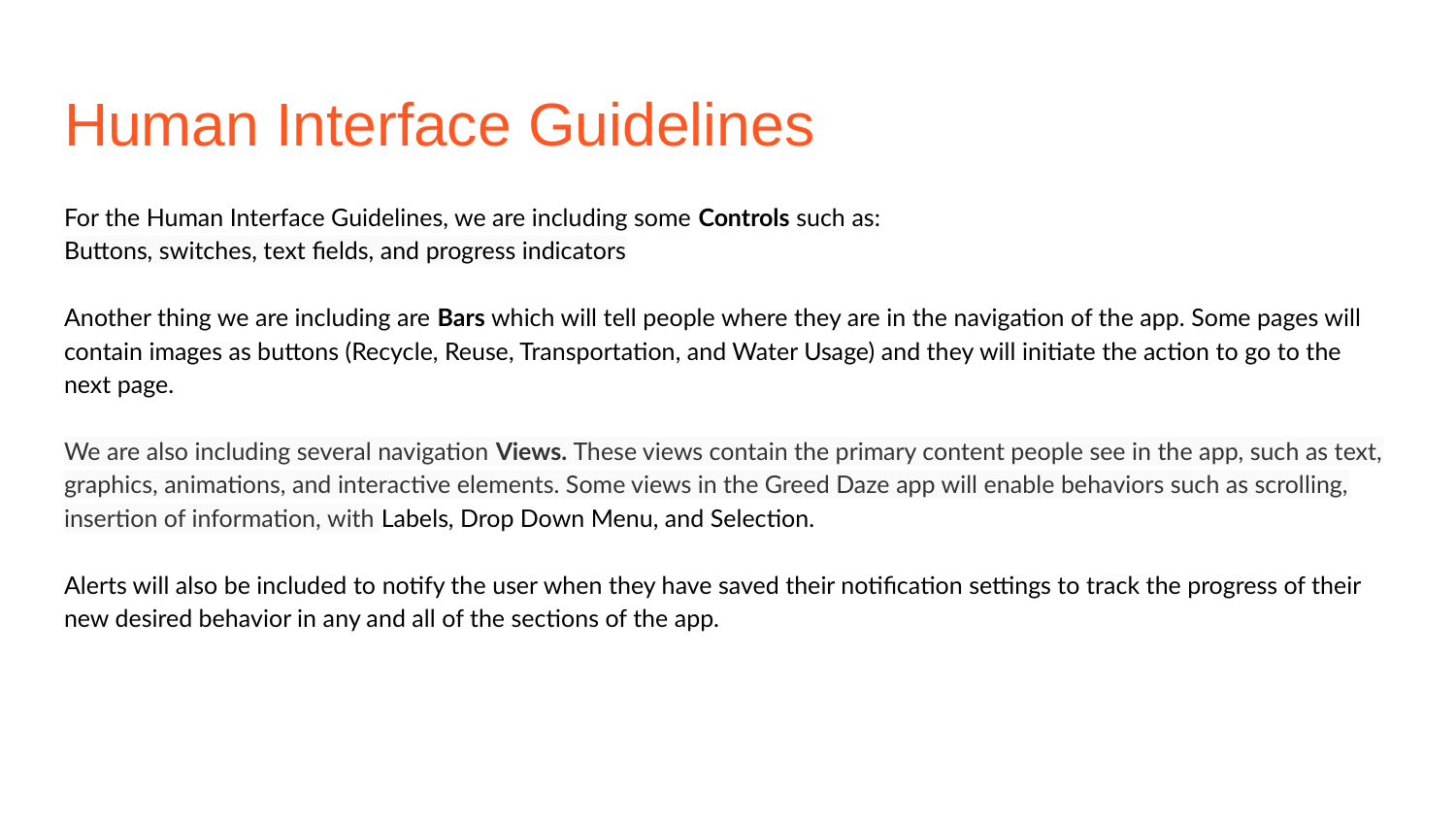

# Human Interface Guidelines
For the Human Interface Guidelines, we are including some Controls such as:
Buttons, switches, text fields, and progress indicators

Another thing we are including are Bars which will tell people where they are in the navigation of the app. Some pages will contain images as buttons (Recycle, Reuse, Transportation, and Water Usage) and they will initiate the action to go to the next page.

We are also including several navigation Views. These views contain the primary content people see in the app, such as text, graphics, animations, and interactive elements. Some views in the Greed Daze app will enable behaviors such as scrolling, insertion of information, with Labels, Drop Down Menu, and Selection.

Alerts will also be included to notify the user when they have saved their notification settings to track the progress of their new desired behavior in any and all of the sections of the app.